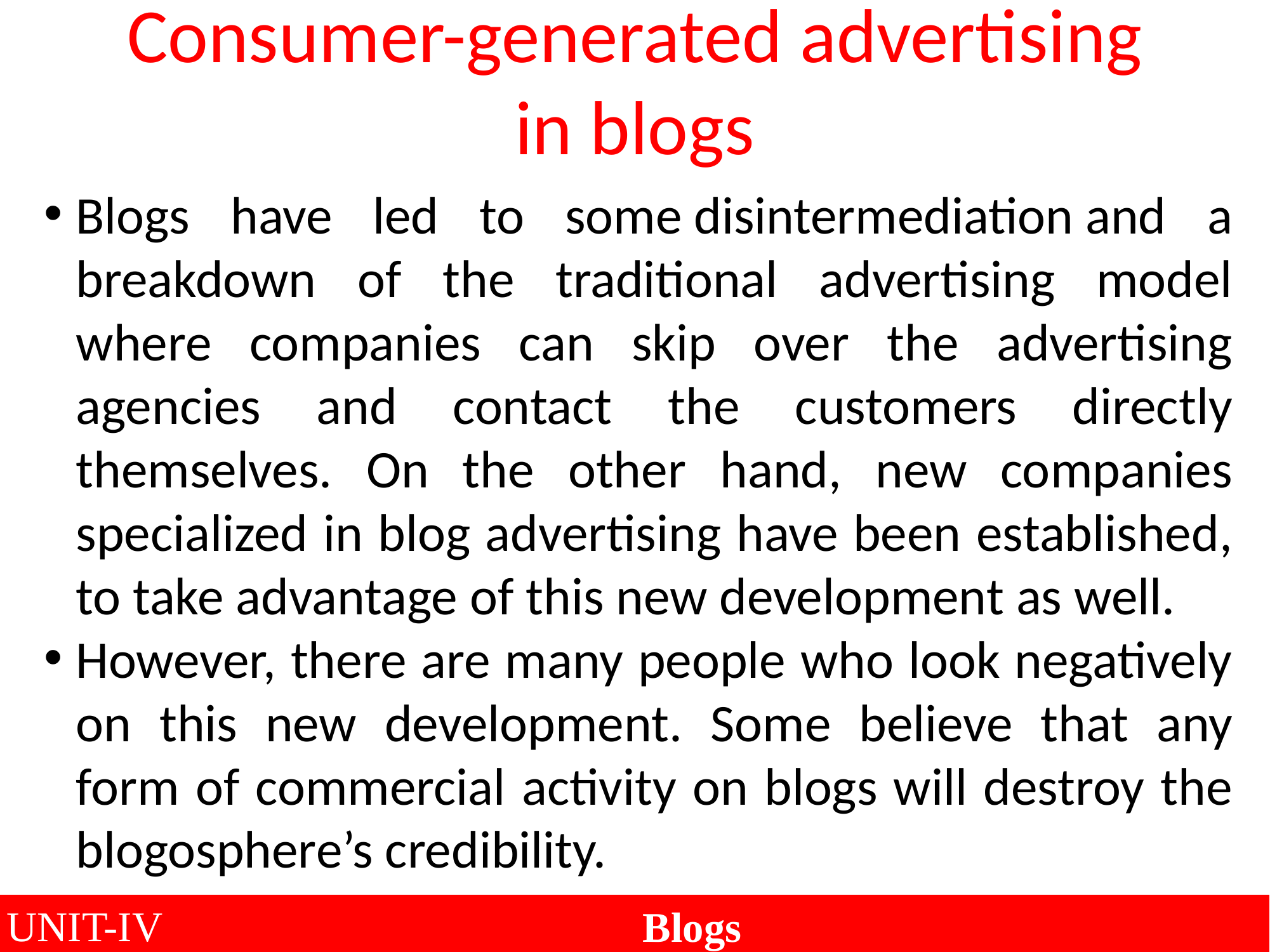

Consumer-generated advertising in blogs
Blogs have led to some disintermediation and a breakdown of the traditional advertising model where companies can skip over the advertising agencies and contact the customers directly themselves. On the other hand, new companies specialized in blog advertising have been established, to take advantage of this new development as well.
However, there are many people who look negatively on this new development. Some believe that any form of commercial activity on blogs will destroy the blogosphere’s credibility.